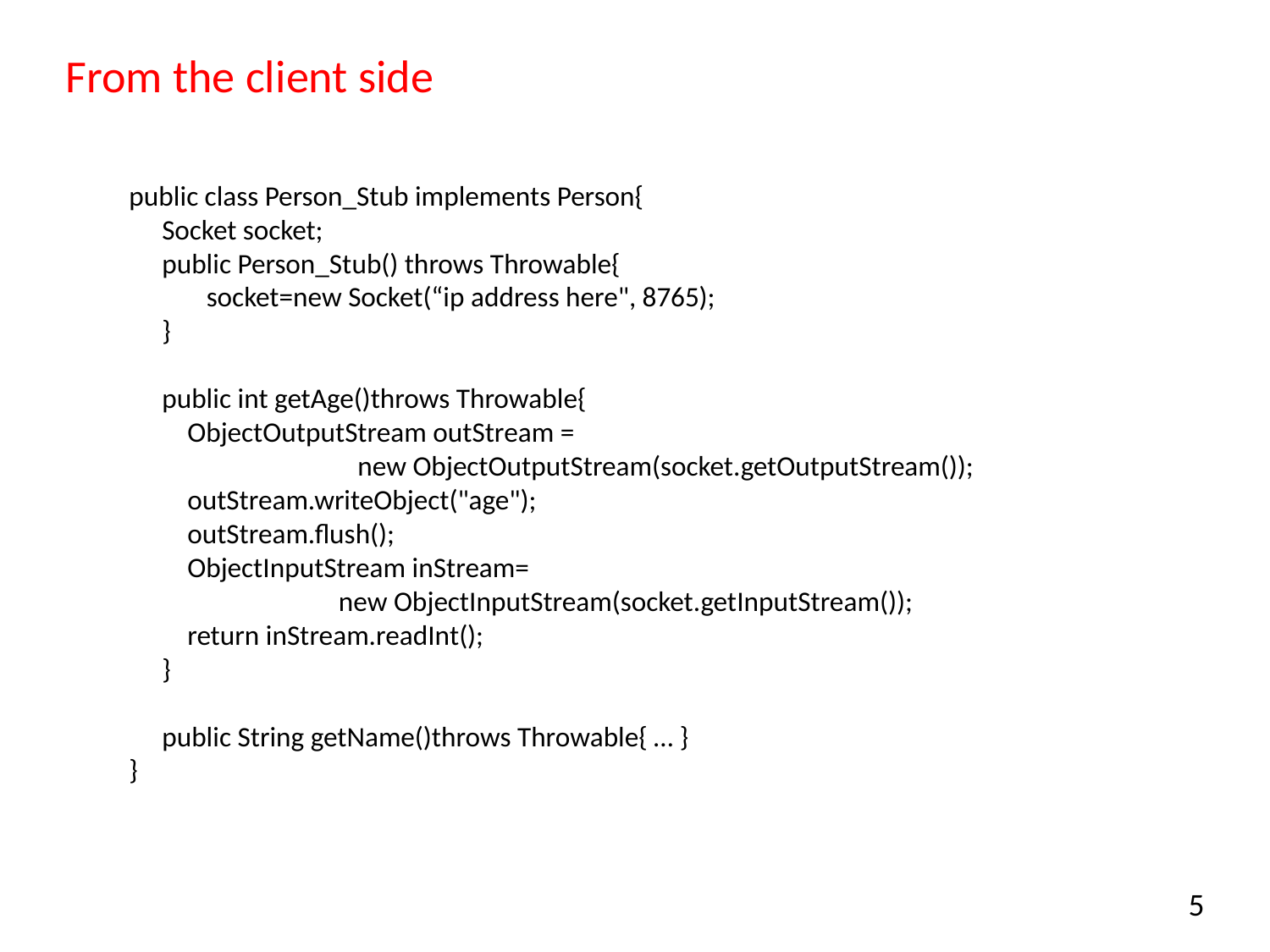

# From the client side

public class Person_Stub implements Person{
	Socket socket;
	public Person_Stub() throws Throwable{
	       socket=new Socket(“ip address here", 8765);
	}

	public int getAge()throws Throwable{
 	    ObjectOutputStream outStream =
                                    new ObjectOutputStream(socket.getOutputStream());
	    outStream.writeObject("age");
	    outStream.flush();
	    ObjectInputStream inStream=
                                 new ObjectInputStream(socket.getInputStream());
	    return inStream.readInt();
	}

	public String getName()throws Throwable{ … }
}
5